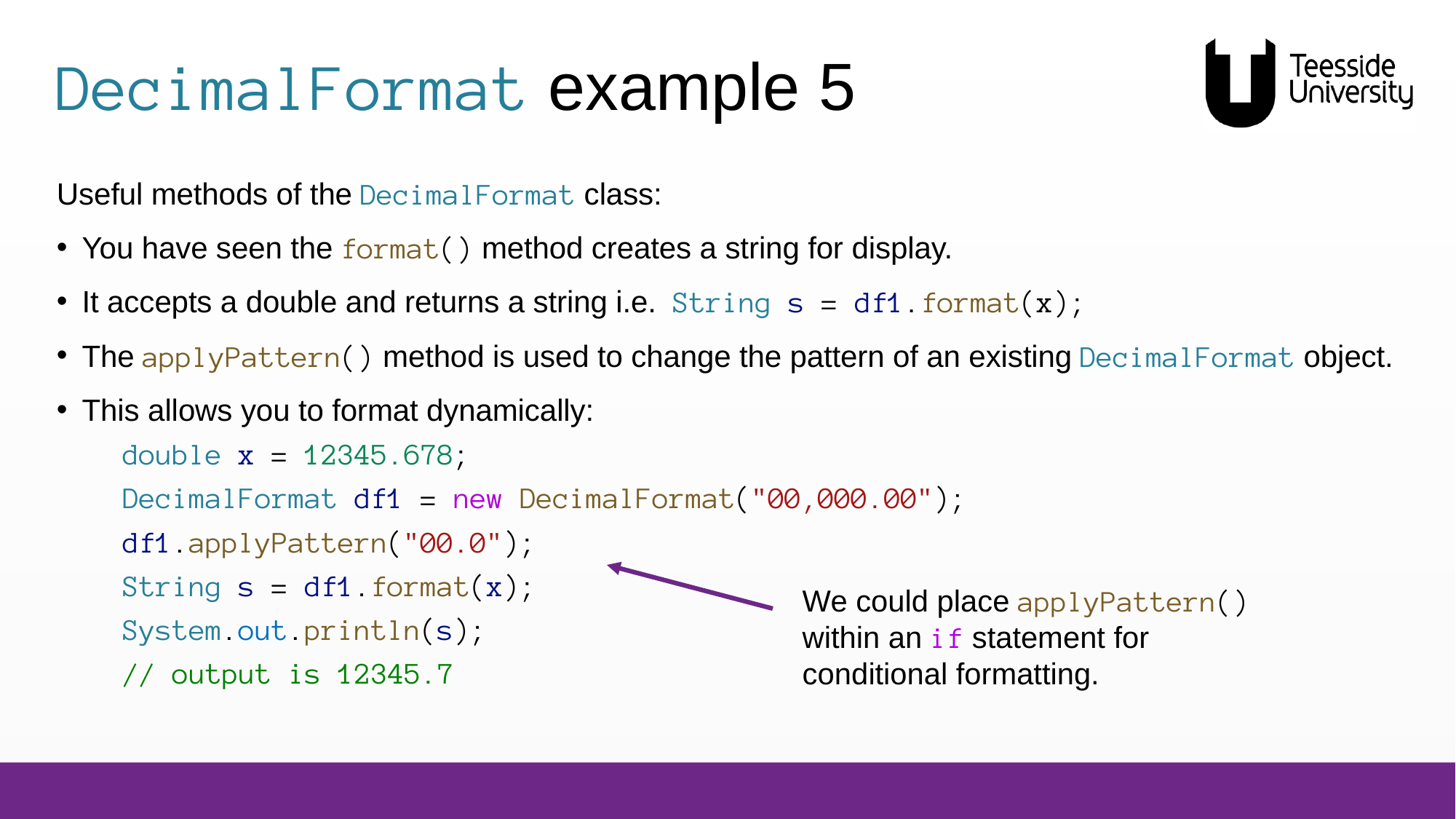

# DecimalFormat example 5
Useful methods of the DecimalFormat class:
You have seen the format() method creates a string for display.
It accepts a double and returns a string i.e.  String s = df1.format(x);
The applyPattern() method is used to change the pattern of an existing DecimalFormat object.
This allows you to format dynamically:
    double x = 12345.678;
    DecimalFormat df1 = new DecimalFormat("00,000.00");
    df1.applyPattern("00.0");
    String s = df1.format(x);
    System.out.println(s);
    // output is 12345.7

We could place applyPattern() within an if statement for conditional formatting.